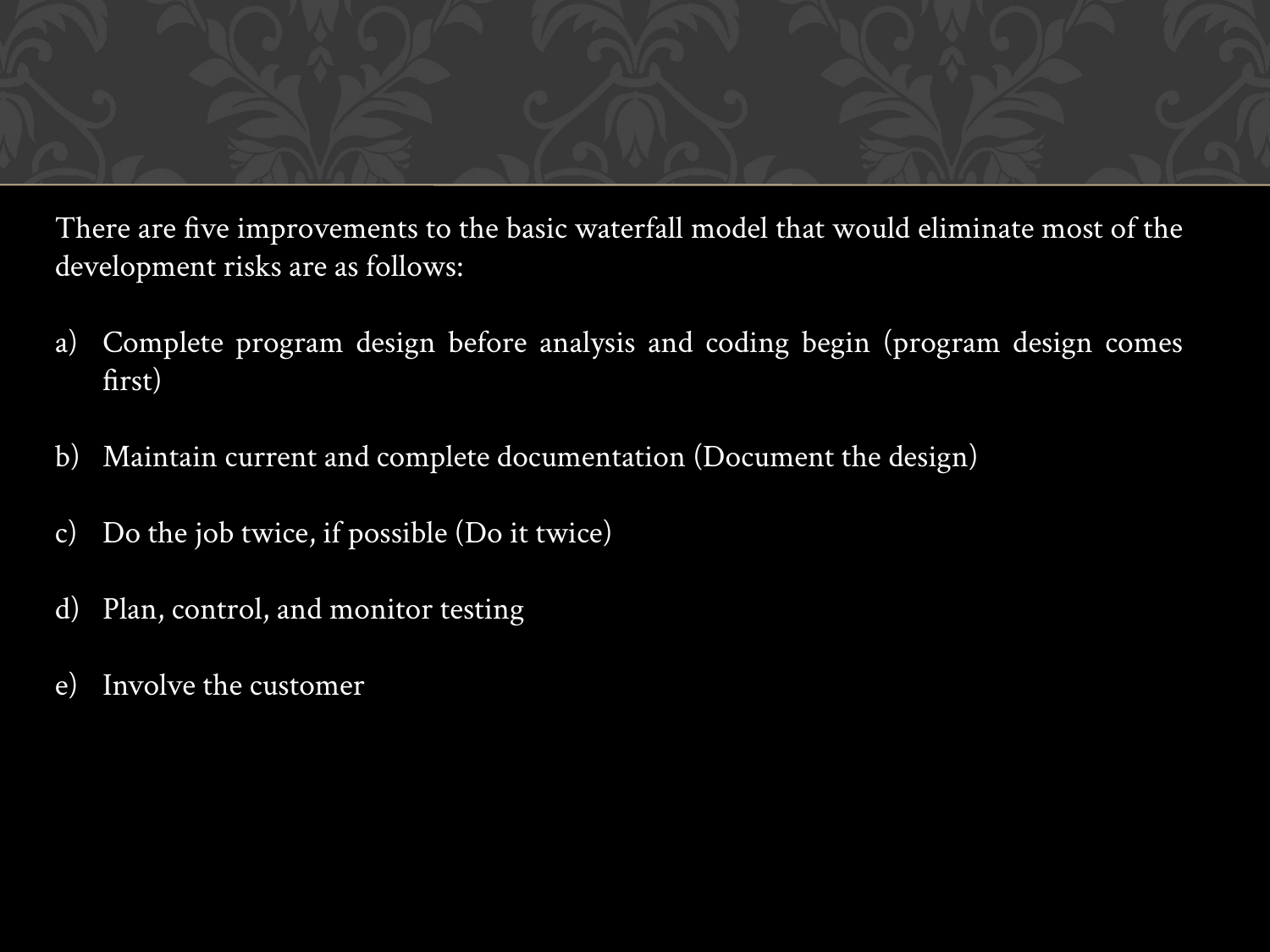

There are five improvements to the basic waterfall model that would eliminate most of the development risks are as follows:

Complete program design before analysis and coding begin (program design comes first)

Maintain current and complete documentation (Document the design)

Do the job twice, if possible (Do it twice)

Plan, control, and monitor testing

Involve the customer